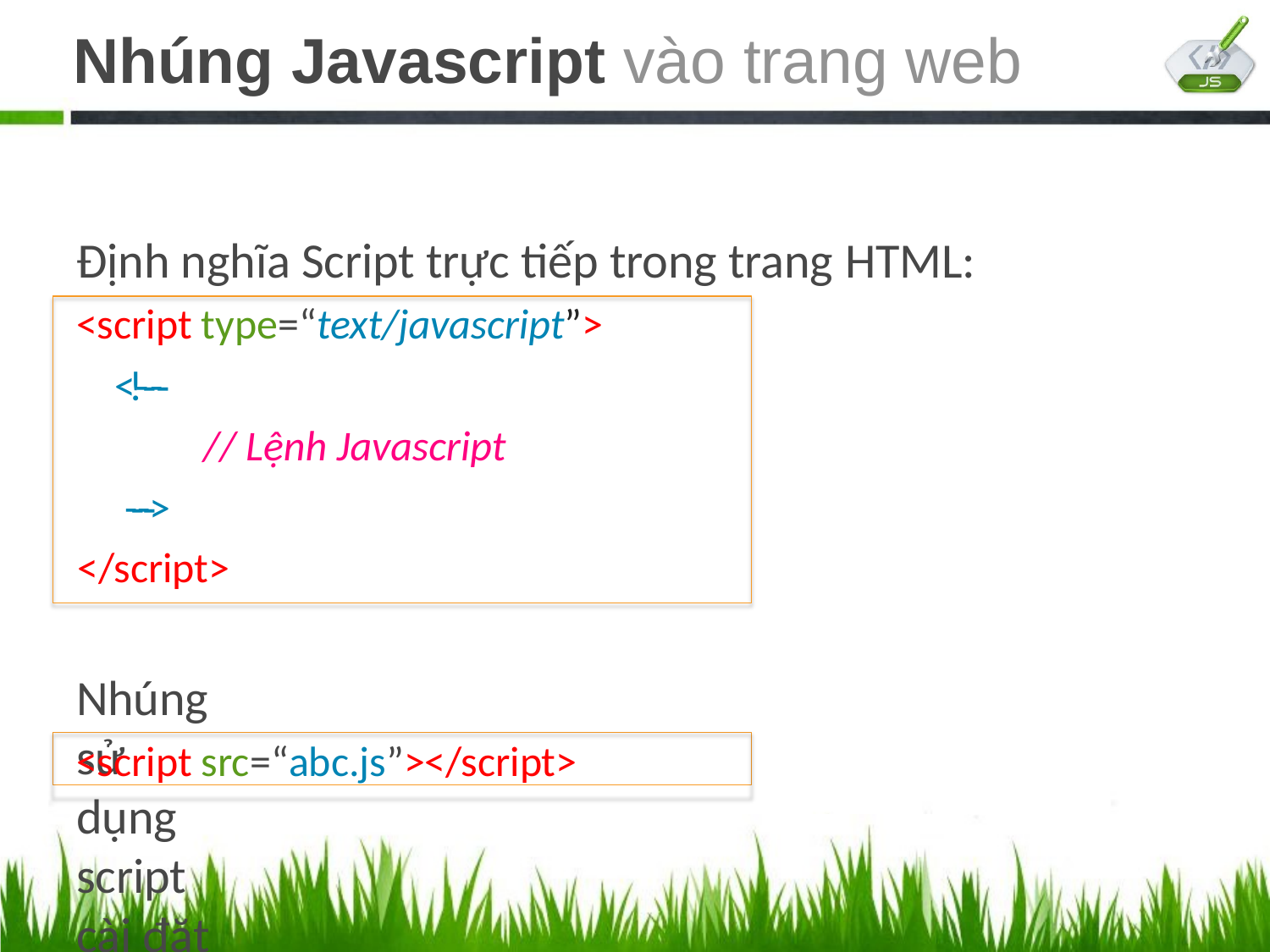

# Nhúng Javascript vào trang web
Định nghĩa Script trực tiếp trong trang HTML:
<script type=“text/javascript”>
<!-­‐-­‐
// Lệnh Javascript
-­‐-­‐>
</script>

Nhúng sử dụng script cài đặt từ 1 ﬁle .js khác:

<script src=“abc.js”></script>